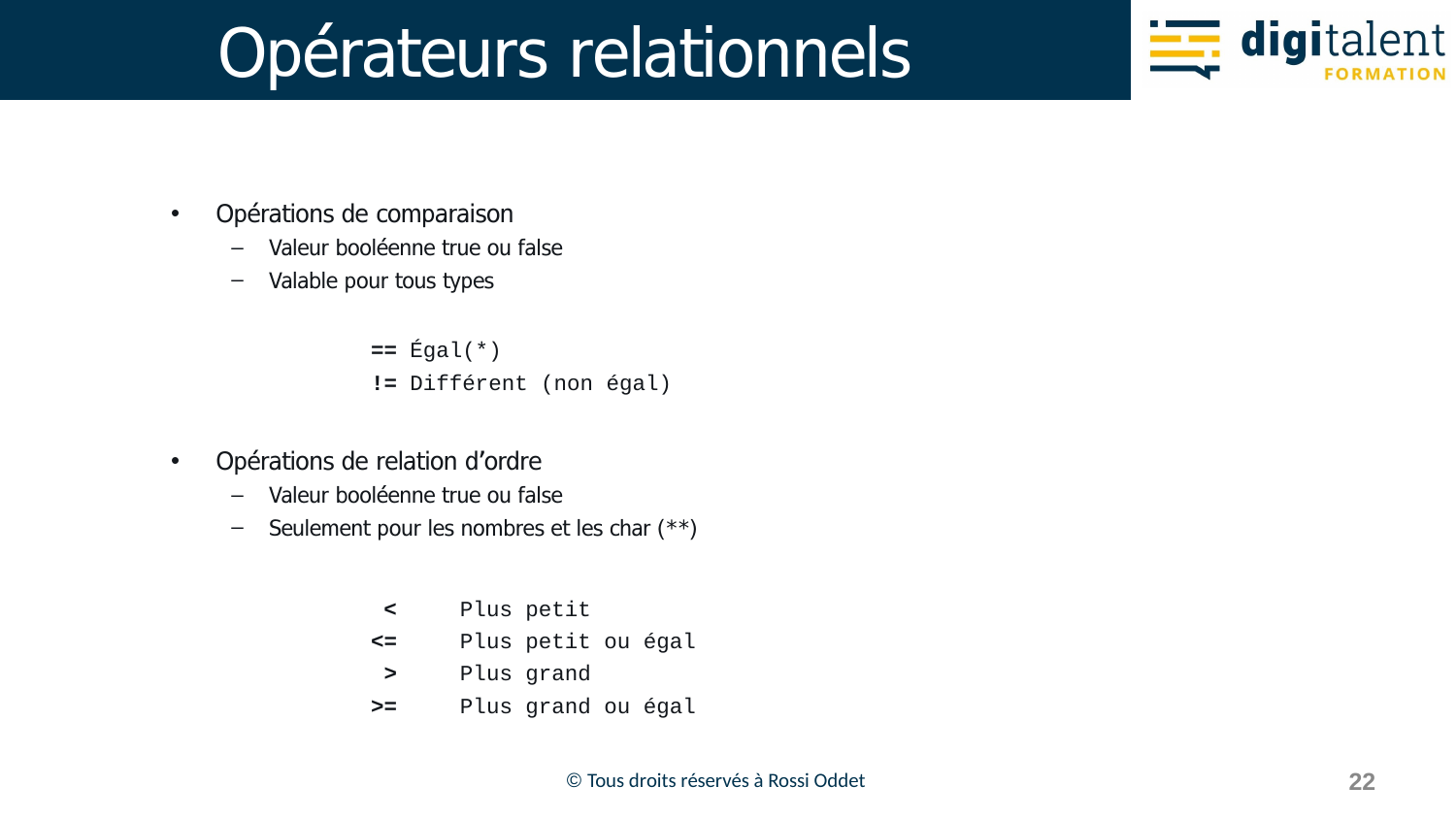

# Opérateurs relationnels
Opérations de comparaison
Valeur booléenne true ou false
Valable pour tous types

 == Égal(*)
 != Différent (non égal)

Opérations de relation d’ordre
Valeur booléenne true ou false
Seulement pour les nombres et les char (**)

  <	 Plus petit
 <=	 Plus petit ou égal
  >	 Plus grand
 >=	 Plus grand ou égal
22